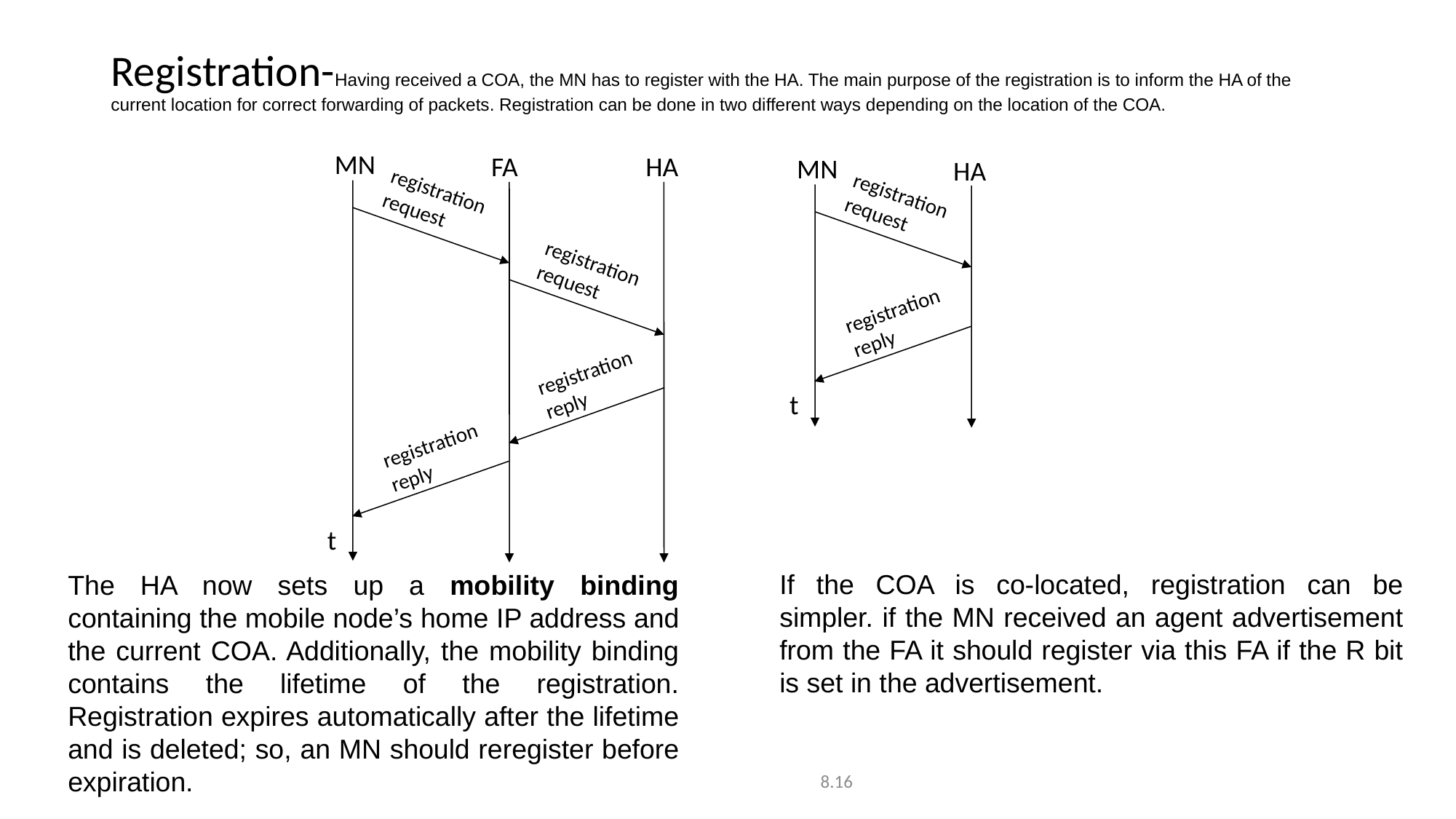

# Registration-Having received a COA, the MN has to register with the HA. The main purpose of the registration is to inform the HA of the current location for correct forwarding of packets. Registration can be done in two different ways depending on the location of the COA.
MN
FA
HA
MN
HA
registration
request
registration
request

registration
request

registration
reply

registration
reply
t

registration
reply

t
If the COA is co-located, registration can be simpler. if the MN received an agent advertisement from the FA it should register via this FA if the R bit is set in the advertisement.
The HA now sets up a mobility binding containing the mobile node’s home IP address and the current COA. Additionally, the mobility binding contains the lifetime of the registration. Registration expires automatically after the lifetime and is deleted; so, an MN should reregister before expiration.
		8.16